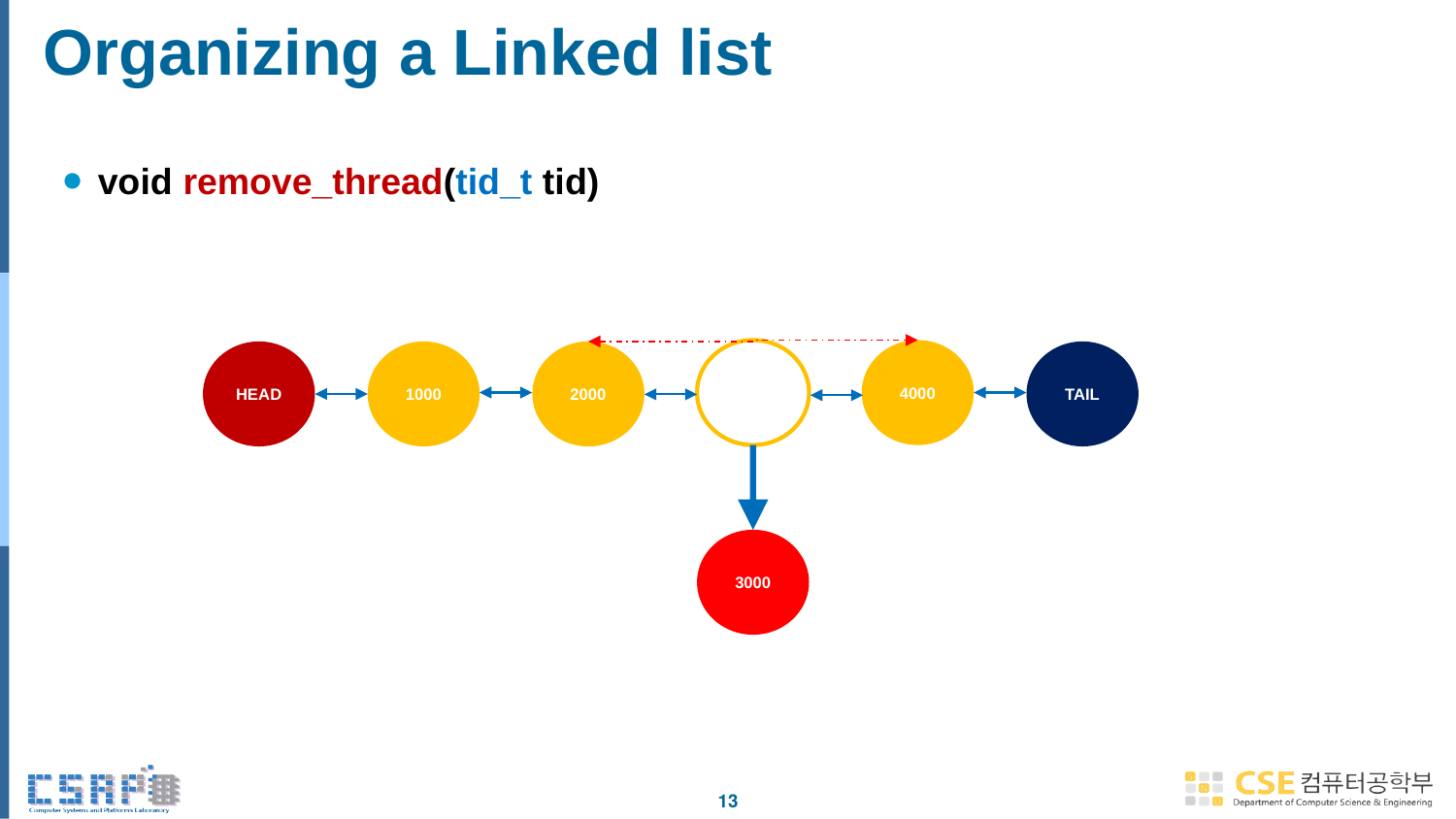

# Organizing a Linked list
void remove_thread(tid_t tid)
HEAD
4000
TAIL
2000
1000
HEAD
3000